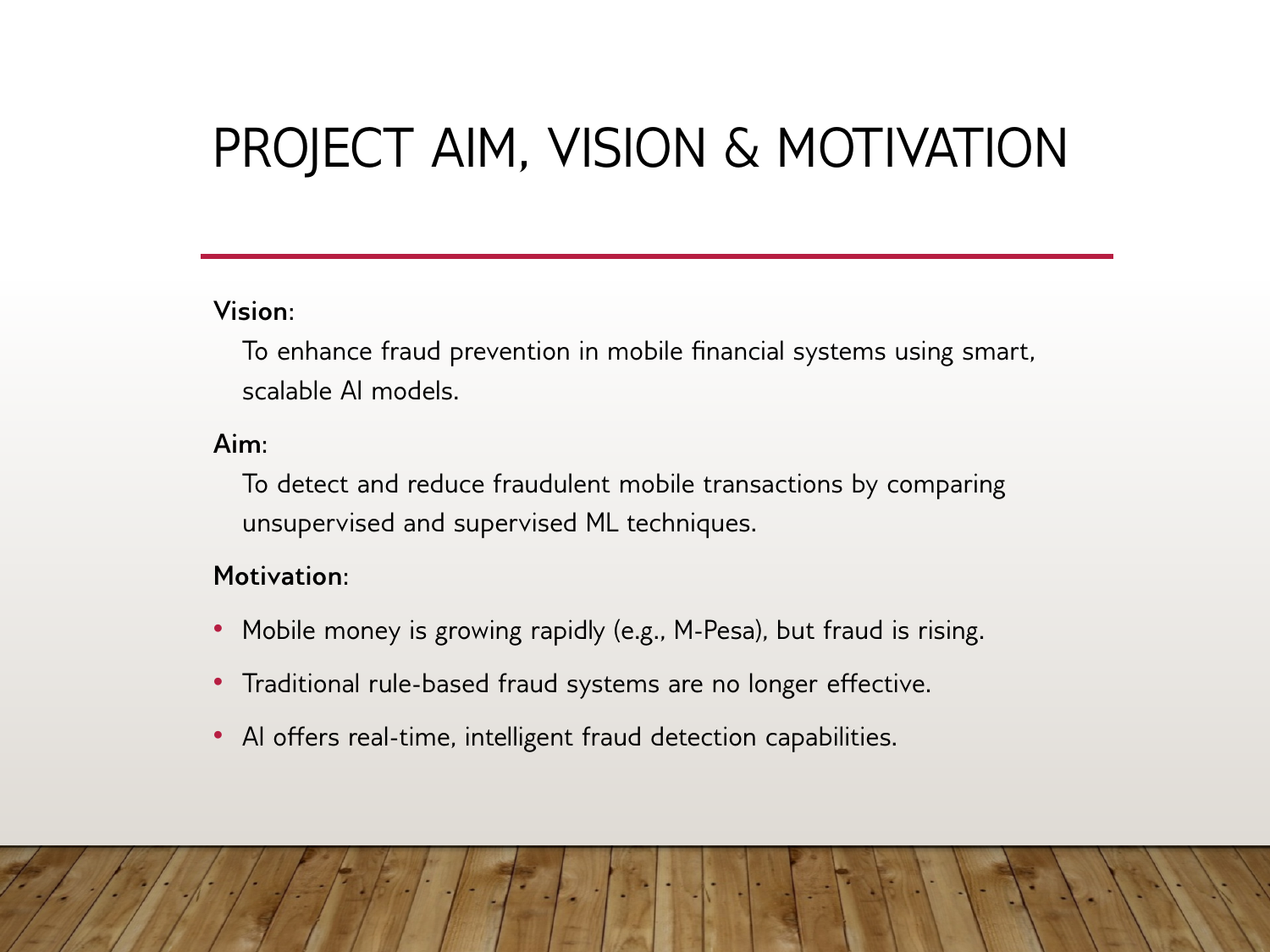

# Project Aim, Vision & Motivation
Vision:
To enhance fraud prevention in mobile financial systems using smart, scalable AI models.
Aim:
To detect and reduce fraudulent mobile transactions by comparing unsupervised and supervised ML techniques.
Motivation:
Mobile money is growing rapidly (e.g., M-Pesa), but fraud is rising.
Traditional rule-based fraud systems are no longer effective.
AI offers real-time, intelligent fraud detection capabilities.